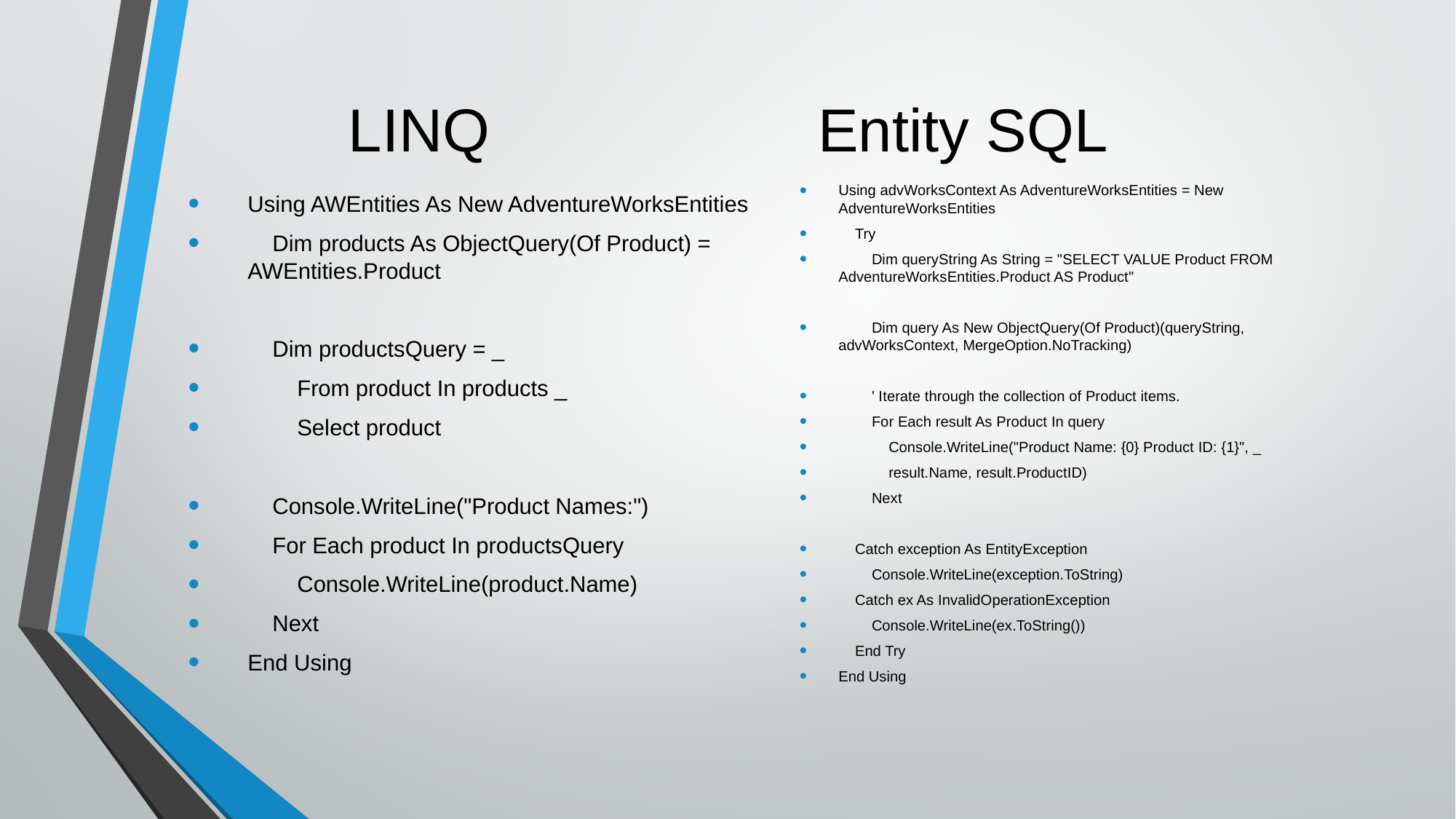

Entity SQL
# LINQ
Using AWEntities As New AdventureWorksEntities
    Dim products As ObjectQuery(Of Product) = AWEntities.Product

    Dim productsQuery = _
        From product In products _
        Select product

    Console.WriteLine("Product Names:")
    For Each product In productsQuery
        Console.WriteLine(product.Name)
    Next
End Using
Using advWorksContext As AdventureWorksEntities = New AdventureWorksEntities
    Try
        Dim queryString As String = "SELECT VALUE Product FROM AdventureWorksEntities.Product AS Product"

        Dim query As New ObjectQuery(Of Product)(queryString, advWorksContext, MergeOption.NoTracking)

        ' Iterate through the collection of Product items.
        For Each result As Product In query
            Console.WriteLine("Product Name: {0} Product ID: {1}", _
            result.Name, result.ProductID)
        Next

    Catch exception As EntityException
        Console.WriteLine(exception.ToString)
    Catch ex As InvalidOperationException
        Console.WriteLine(ex.ToString())
    End Try
End Using